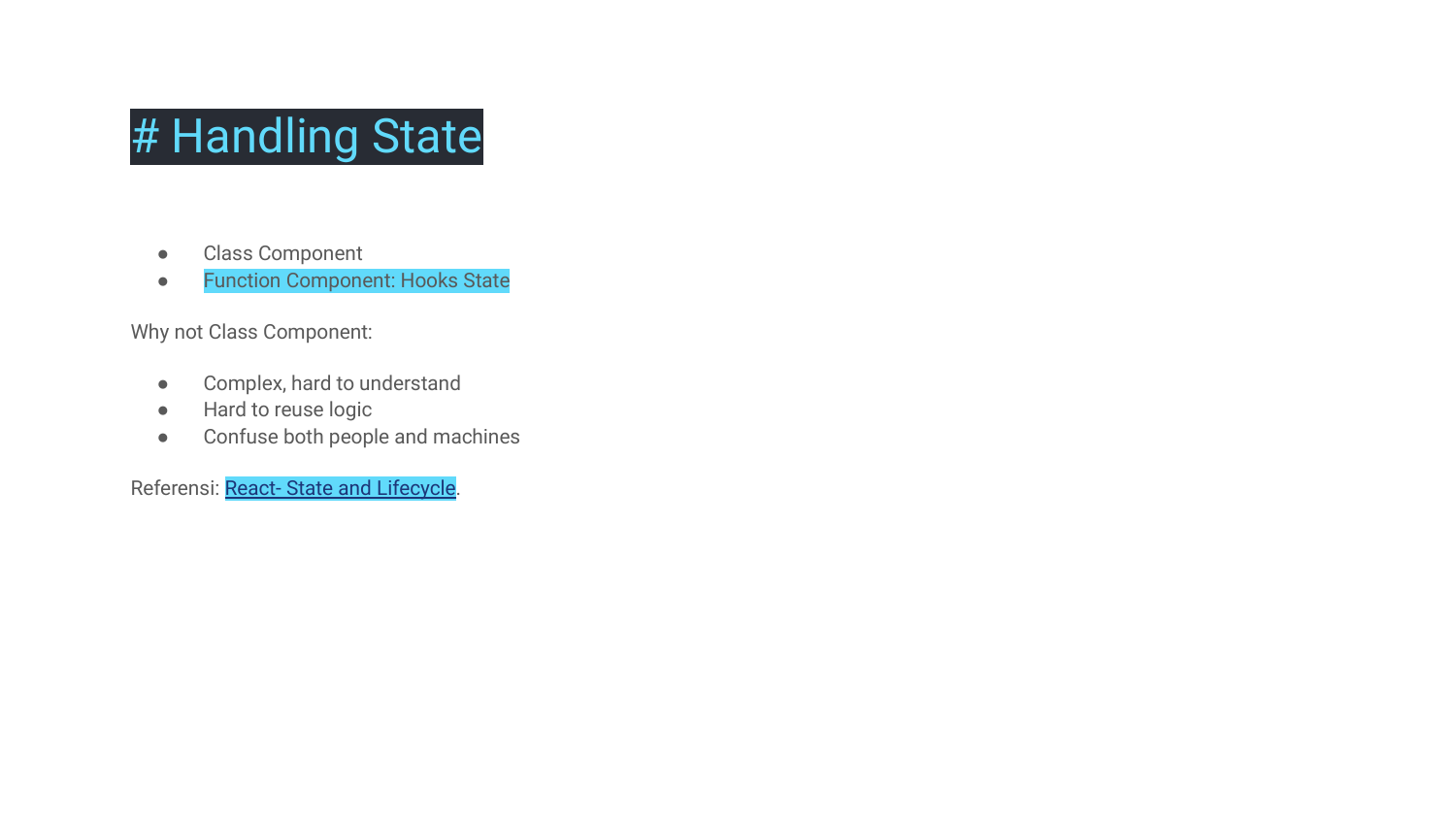

# Handling State
Class Component
Function Component: Hooks State
Why not Class Component:
Complex, hard to understand
Hard to reuse logic
Confuse both people and machines
Referensi: React- State and Lifecycle.